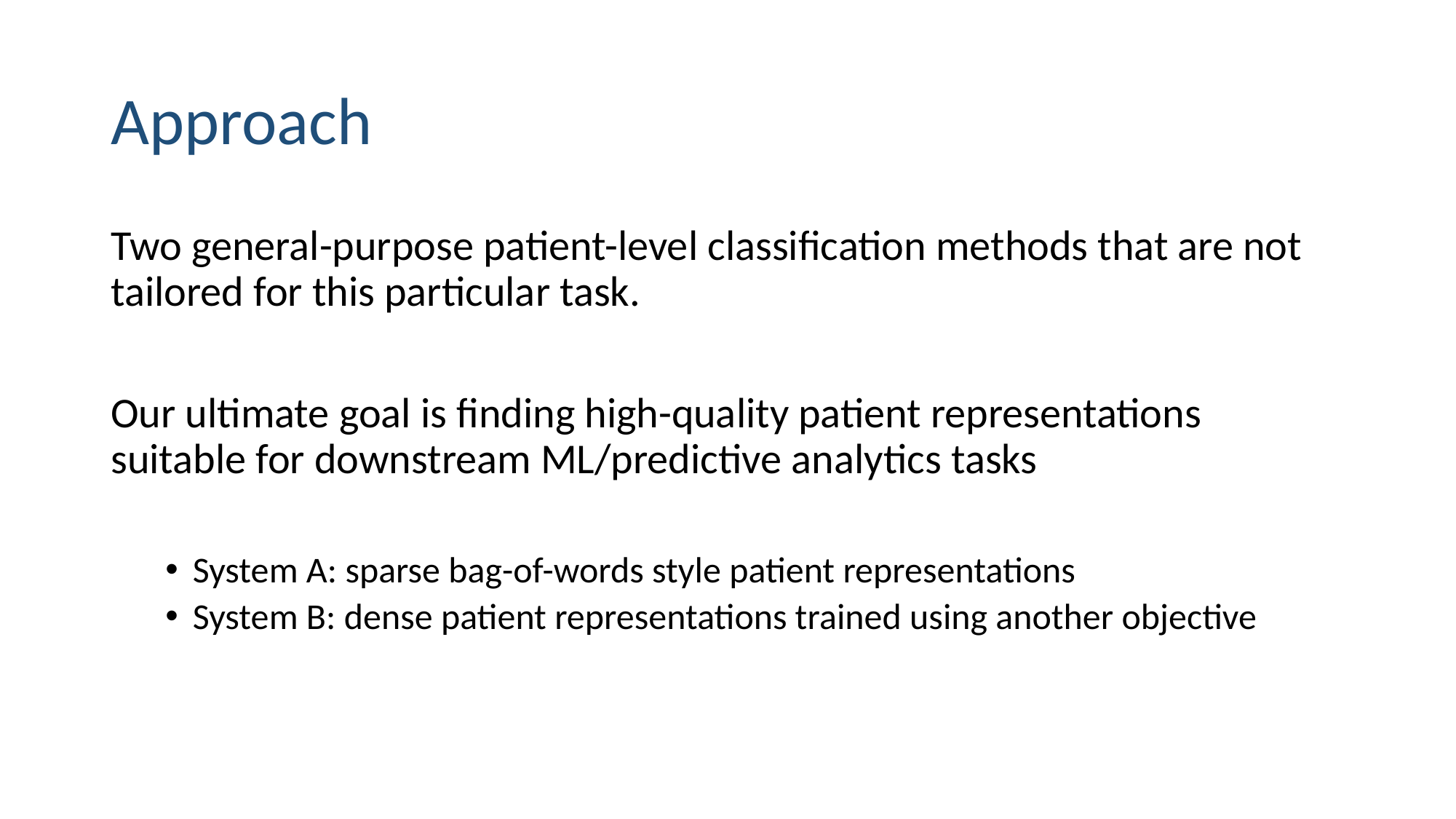

# Approach
Two general-purpose patient-level classification methods that are not tailored for this particular task.

Our ultimate goal is finding high-quality patient representations suitable for downstream ML/predictive analytics tasks

System A: sparse bag-of-words style patient representations
System B: dense patient representations trained using another objective